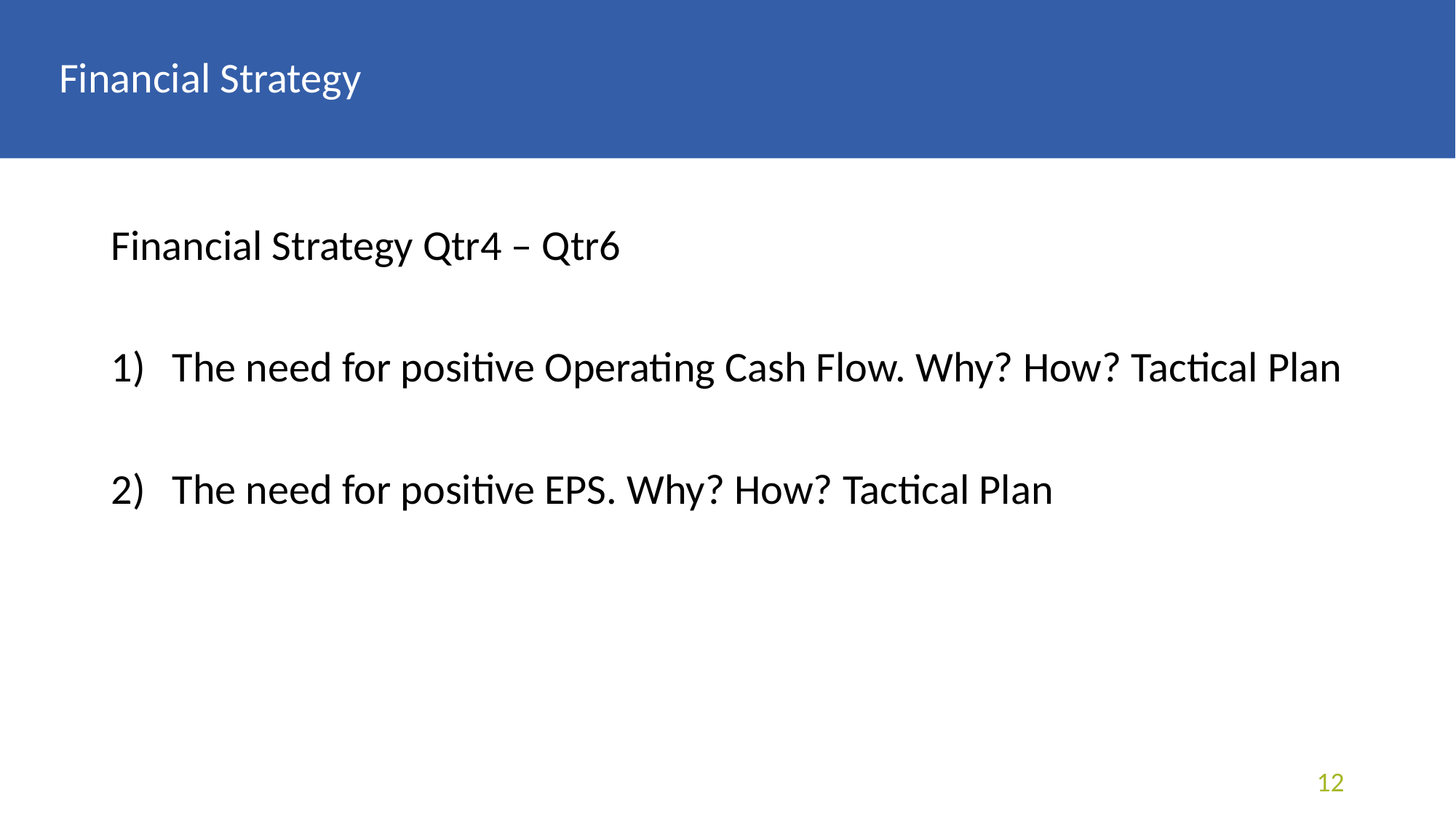

# Financial Strategy
Financial Strategy Qtr4 – Qtr6

The need for positive Operating Cash Flow. Why? How? Tactical Plan

The need for positive EPS. Why? How? Tactical Plan

12